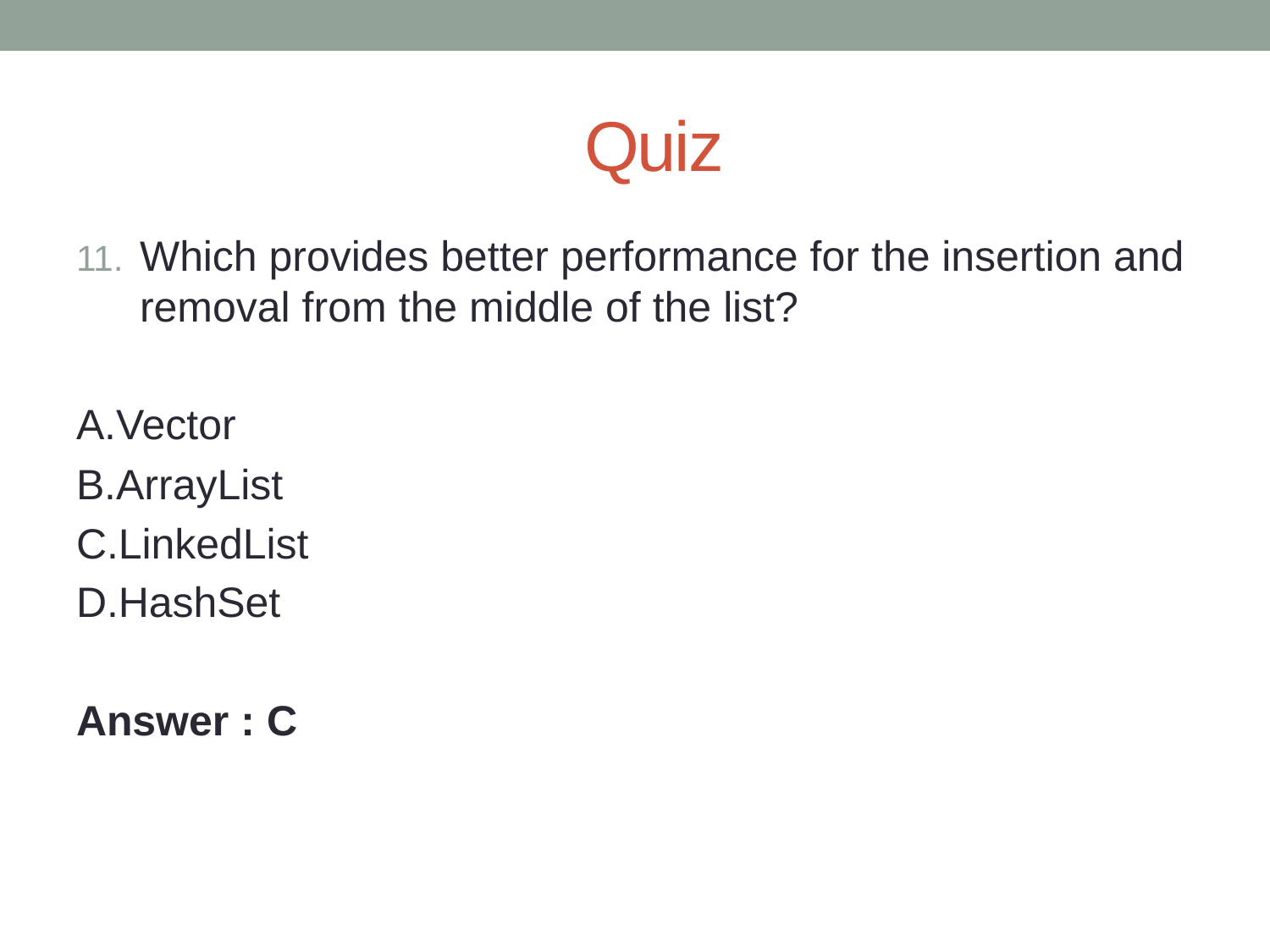

# Quiz
Which provides better performance for the insertion and removal from the middle of the list?

A.Vector
B.ArrayList
C.LinkedList
D.HashSet

Answer : C